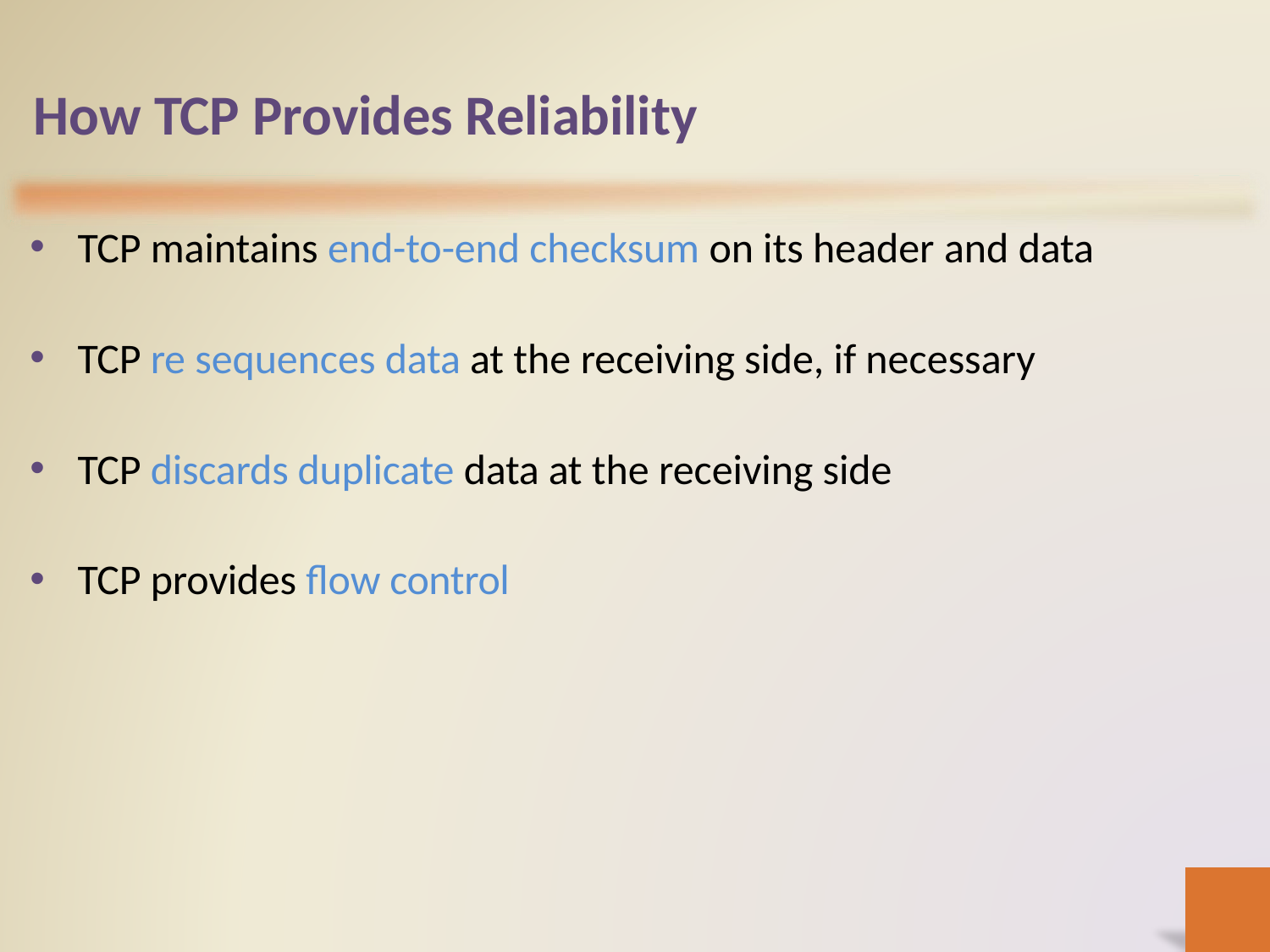

# How TCP Provides Reliability
TCP maintains end-to-end checksum on its header and data

TCP re sequences data at the receiving side, if necessary

TCP discards duplicate data at the receiving side

TCP provides flow control